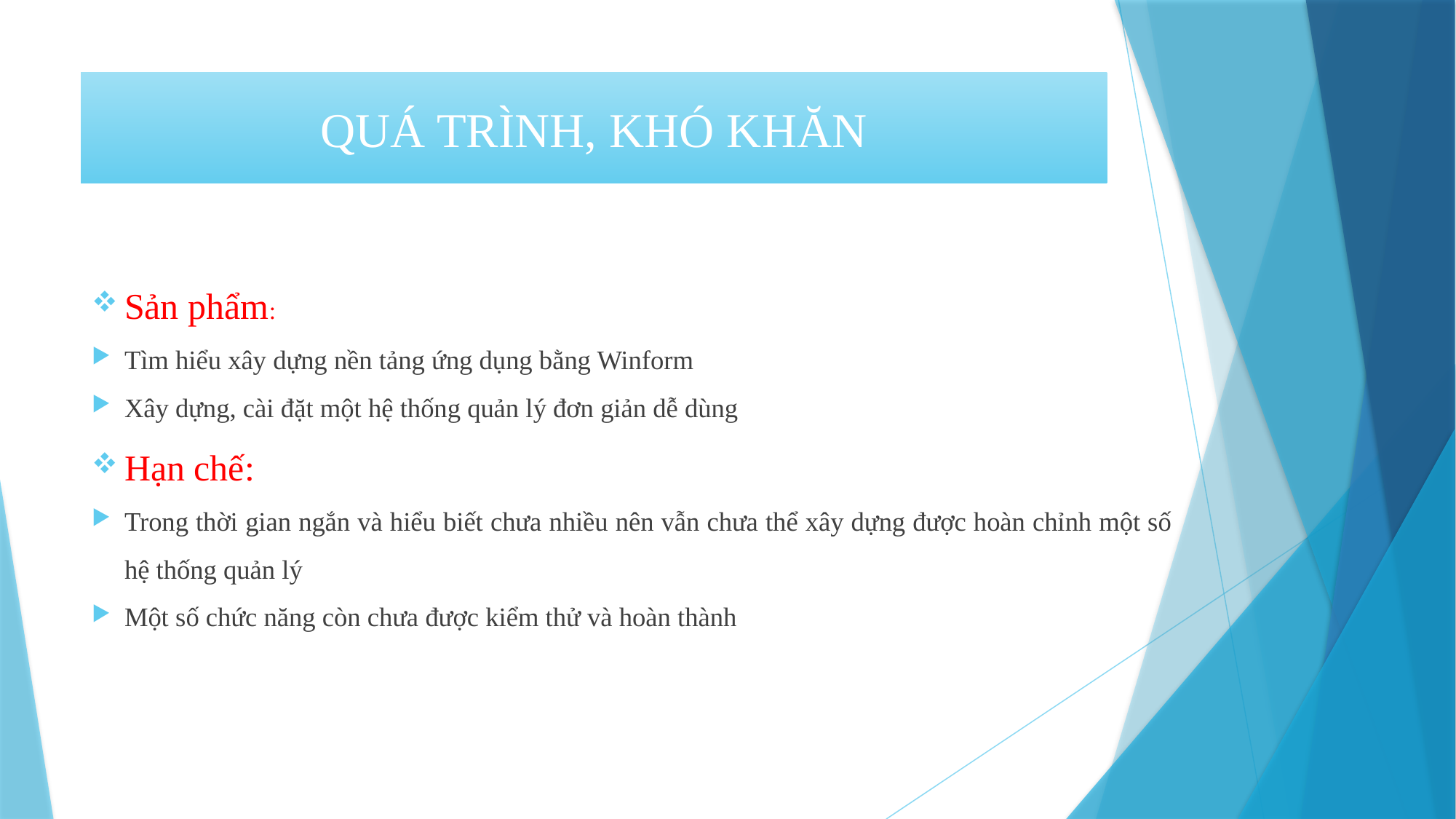

# QUÁ TRÌNH, KHÓ KHĂN
Sản phẩm:
Tìm hiểu xây dựng nền tảng ứng dụng bằng Winform
Xây dựng, cài đặt một hệ thống quản lý đơn giản dễ dùng
Hạn chế:
Trong thời gian ngắn và hiểu biết chưa nhiều nên vẫn chưa thể xây dựng được hoàn chỉnh một số hệ thống quản lý
Một số chức năng còn chưa được kiểm thử và hoàn thành